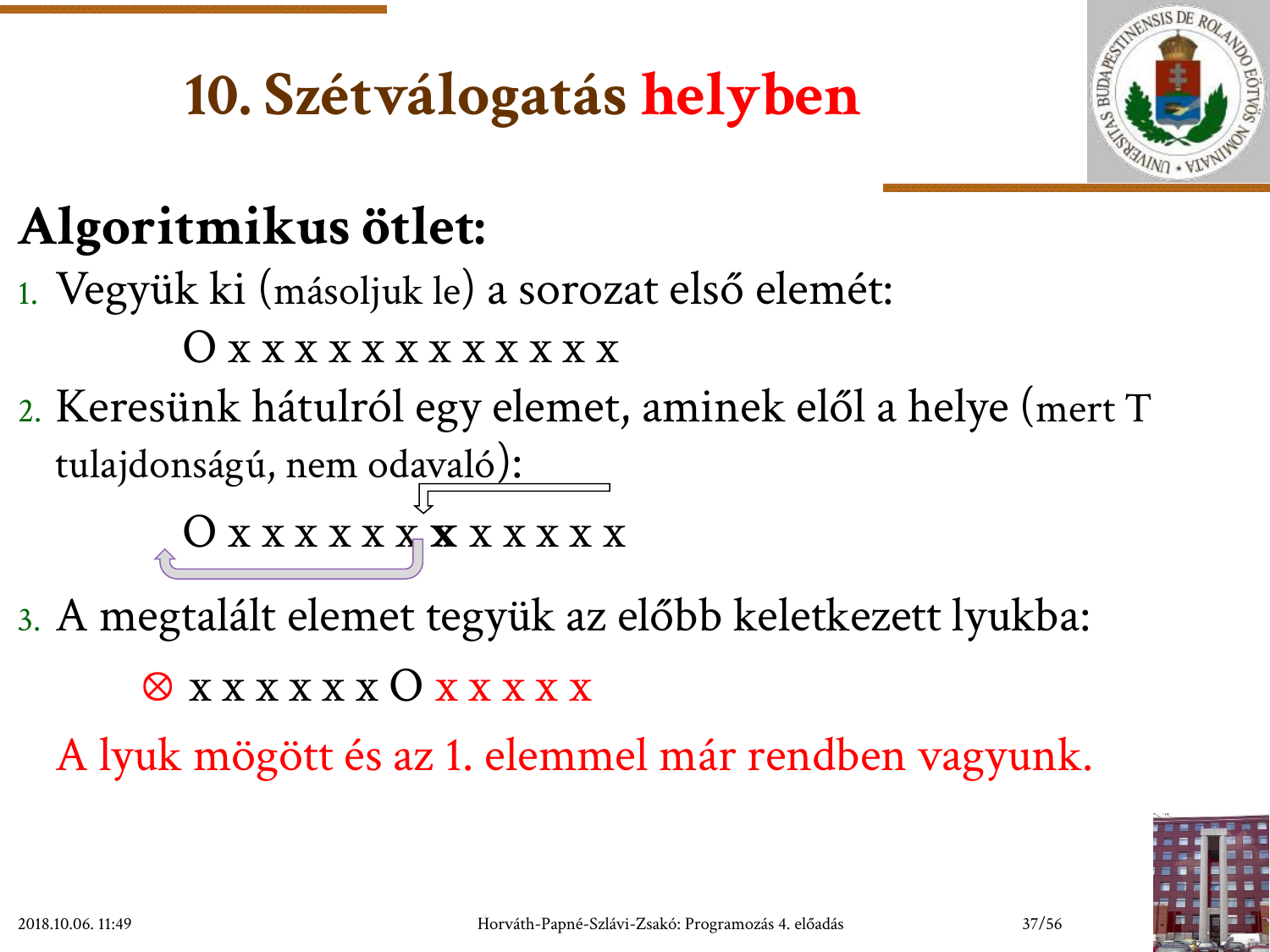

# 10. Szétválogatás helyben
Algoritmikus ötlet:
Vegyük ki (másoljuk le) a sorozat első elemét:
   		O x x x x x x x x x x x x
Keresünk hátulról egy elemet, aminek elől a helye (mert T tulajdonságú, nem odavaló):
 		O x x x x x x x x x x x x
A megtalált elemet tegyük az előbb keletkezett lyukba:
           ⊗ x x x x x x O x x x x x
	A lyuk mögött és az 1. elemmel már rendben vagyunk.

2018.10.06. 11:49
Horváth-Papné-Szlávi-Zsakó: Programozás 4. előadás
37/56